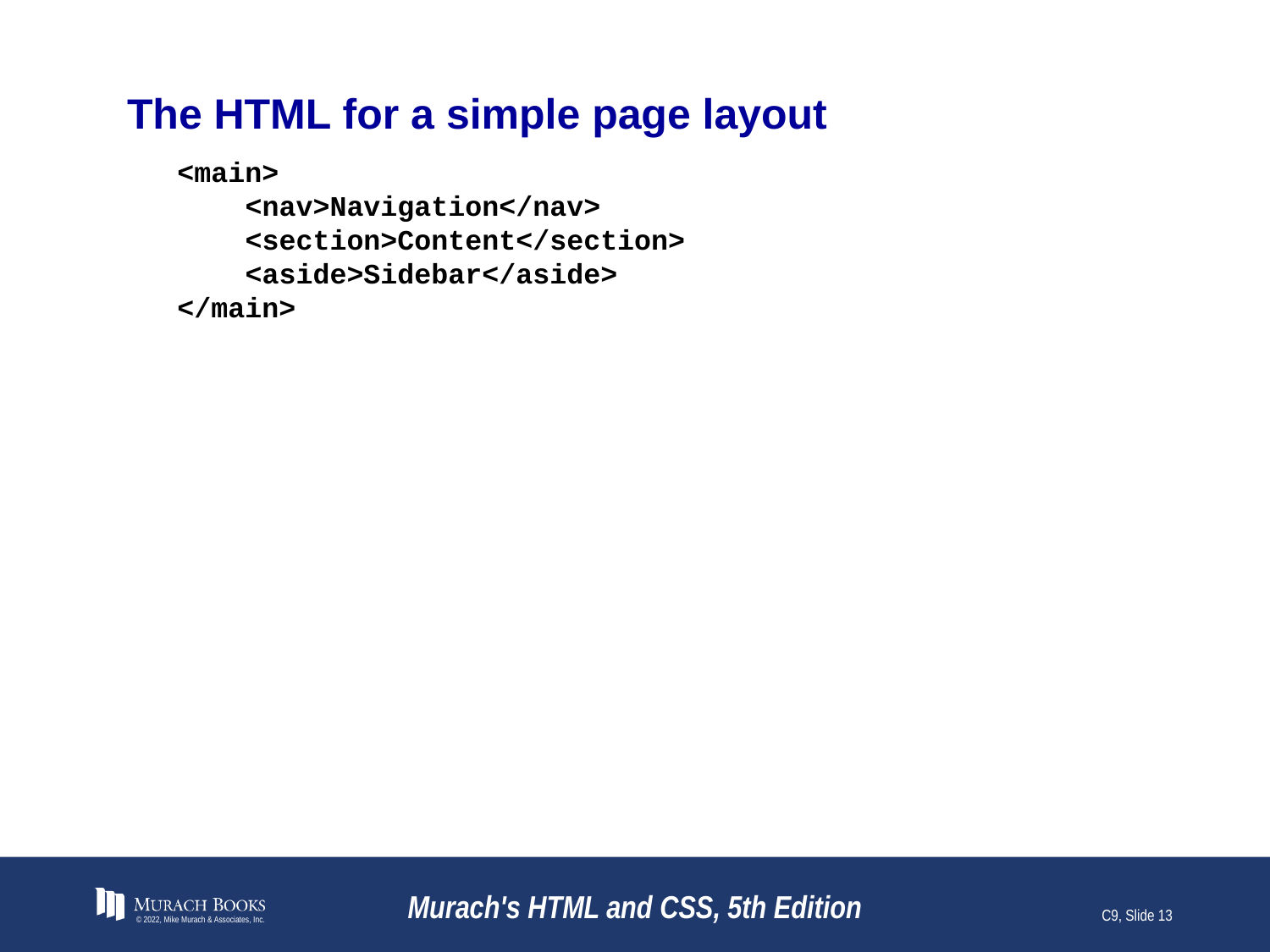

# The HTML for a simple page layout
<main>
    <nav>Navigation</nav>
    <section>Content</section>
    <aside>Sidebar</aside>
</main>

© 2022, Mike Murach & Associates, Inc.
Murach's HTML and CSS, 5th Edition

C9, Slide 13